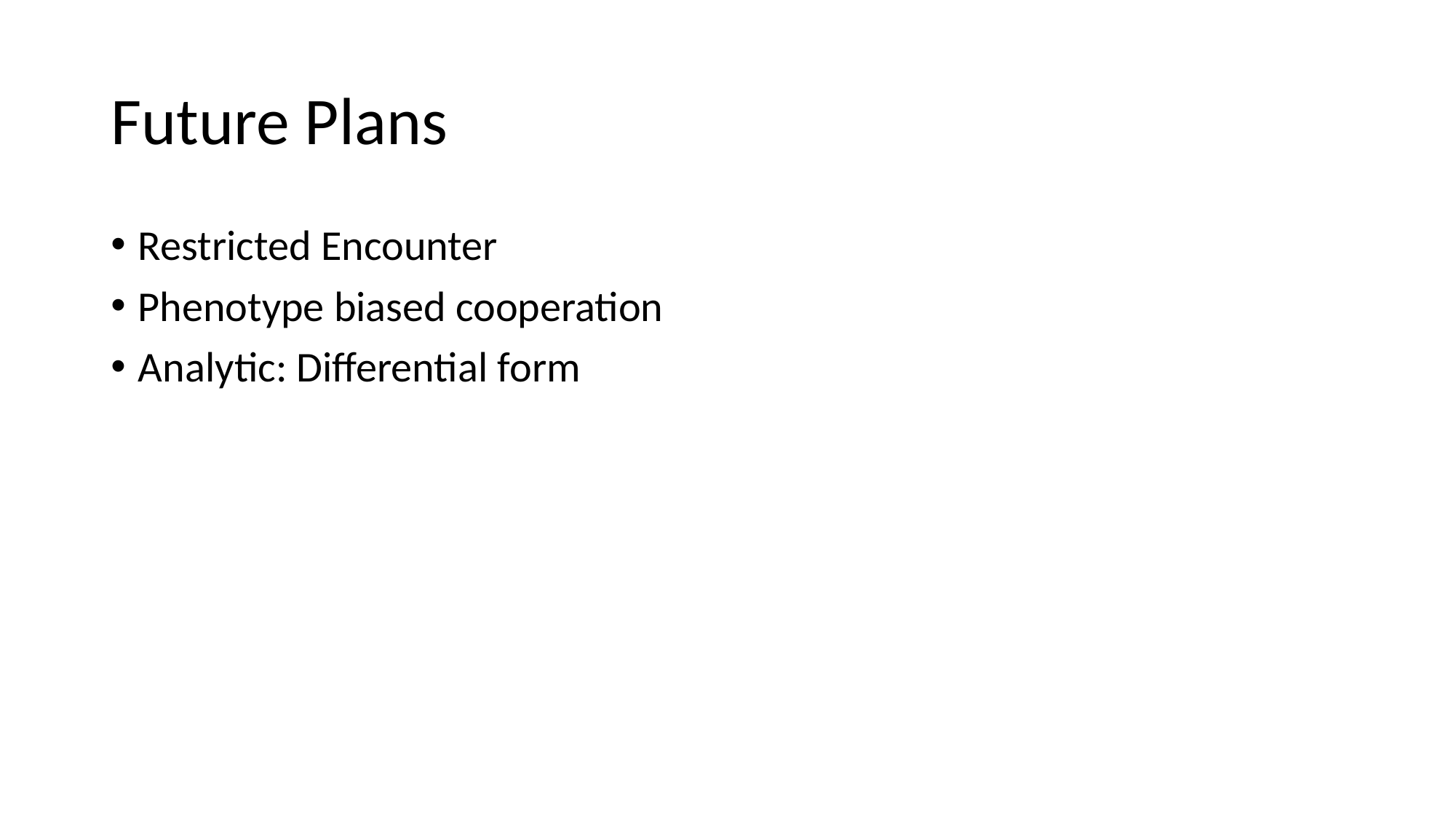

# Future Plans
Restricted Encounter
Phenotype biased cooperation
Analytic: Differential form